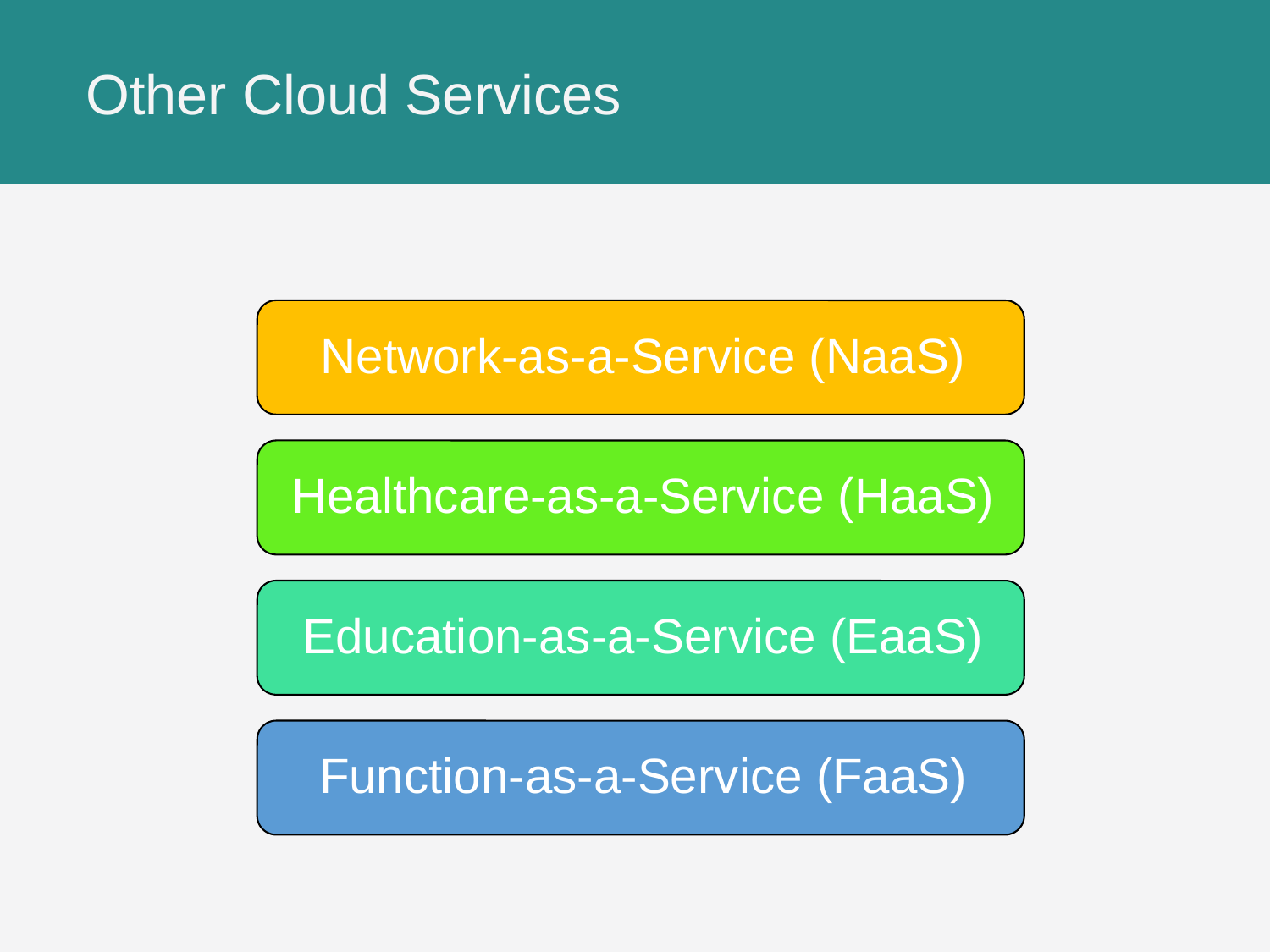

# Other Cloud Services
Network-as-a-Service (NaaS)
Healthcare-as-a-Service (HaaS)
Education-as-a-Service (EaaS)
Function-as-a-Service (FaaS)